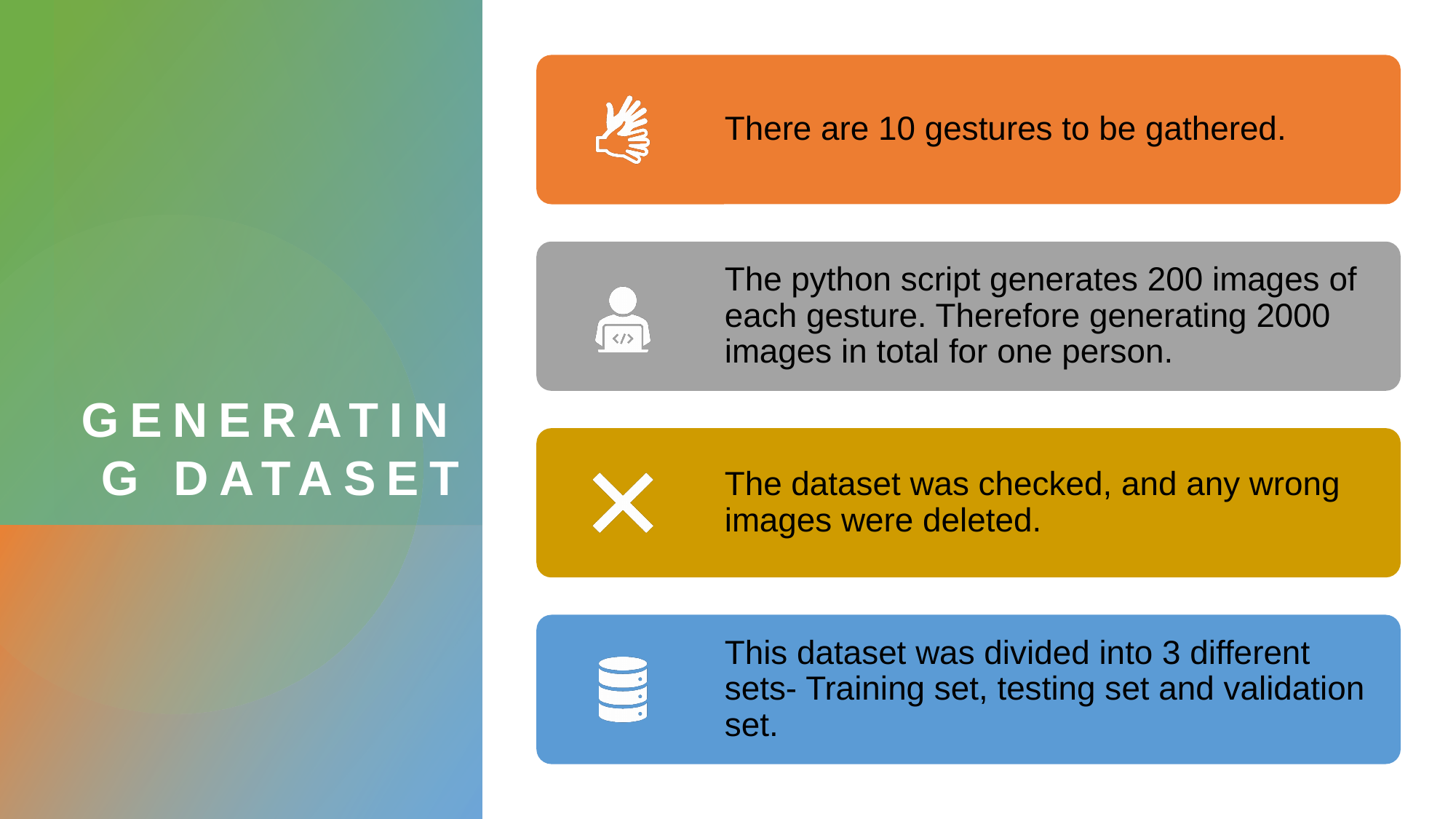

There are 10 gestures to be gathered.
The python script generates 200 images of each gesture. Therefore generating 2000 images in total for one person.
The dataset was checked, and any wrong images were deleted.
This dataset was divided into 3 different sets- Training set, testing set and validation set.
# Generating dataset